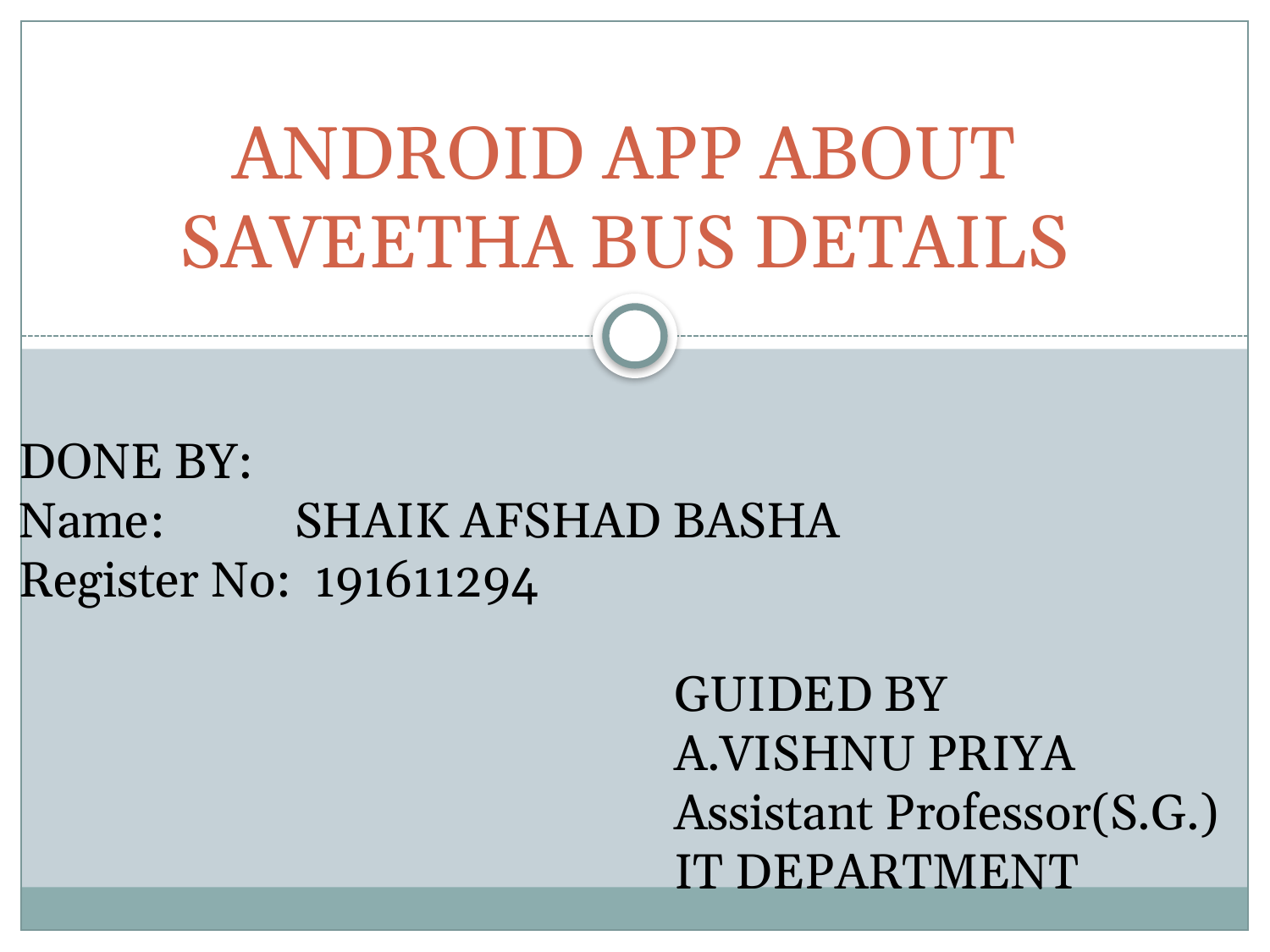

# ANDROID APP ABOUT SAVEETHA BUS DETAILS
DONE BY:
Name:           SHAIK AFSHAD BASHA
Register No:  191611294
GUIDED BY
A.VISHNU PRIYA
Assistant Professor(S.G.)
IT DEPARTMENT